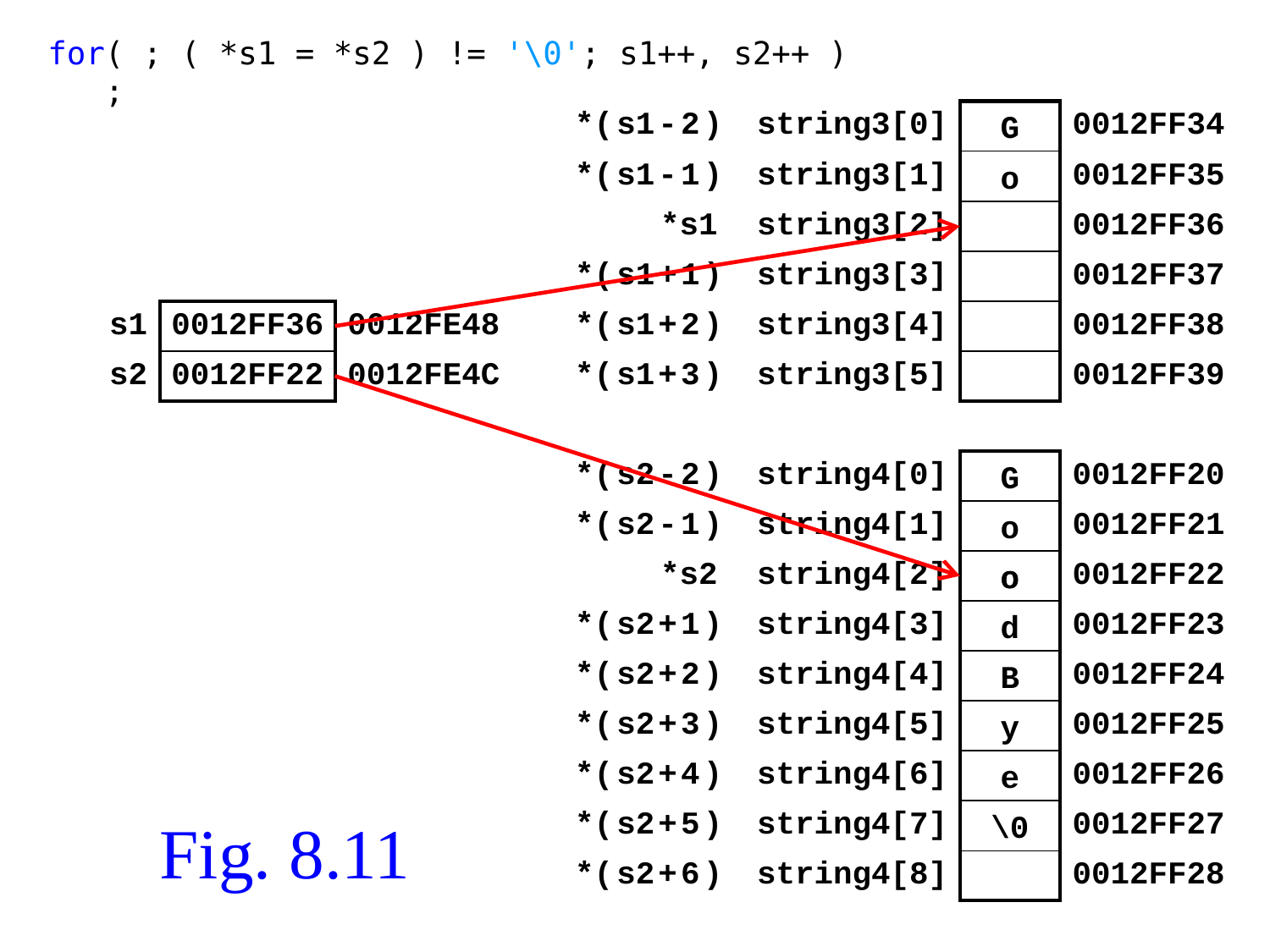

for( ; ( *s1 = *s2 ) != '\0'; s1++, s2++ )
   ;
| \*(s1-2) | string3[0] |  | 0012FF34 |
| --- | --- | --- | --- |
| \*(s1-1) | string3[1] |  | 0012FF35 |
| \*s1 | string3[2] |  | 0012FF36 |
| \*(s1+1) | string3[3] |  | 0012FF37 |
| \*(s1+2) | string3[4] |  | 0012FF38 |
| \*(s1+3) | string3[5] |  | 0012FF39 |
G
o
| s1 | 0012FF36 | 0012FE48 |
| --- | --- | --- |
| s2 | 0012FF22 | 0012FE4C |
| \*(s2-2) | string4[0] |  | 0012FF20 |
| --- | --- | --- | --- |
| \*(s2-1) | string4[1] |  | 0012FF21 |
| \*s2 | string4[2] |  | 0012FF22 |
| \*(s2+1) | string4[3] |  | 0012FF23 |
| \*(s2+2) | string4[4] |  | 0012FF24 |
| \*(s2+3) | string4[5] |  | 0012FF25 |
| \*(s2+4) | string4[6] |  | 0012FF26 |
| \*(s2+5) | string4[7] |  | 0012FF27 |
| \*(s2+6) | string4[8] |  | 0012FF28 |
G
o
o
o
d

B
y
e
# Fig. 8.11
\0